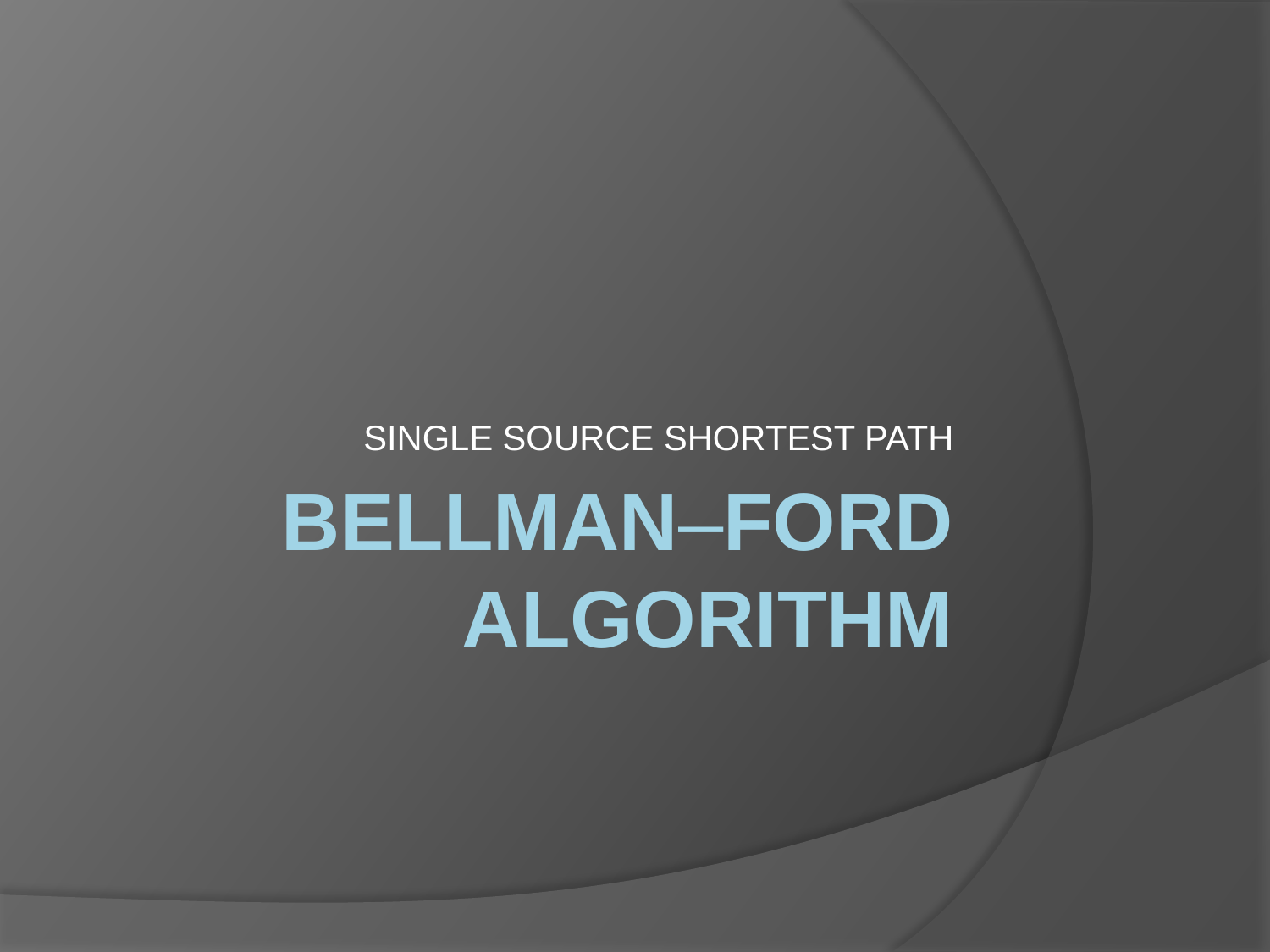

SINGLE SOURCE SHORTEST PATH
# Bellman–Ford algorithm